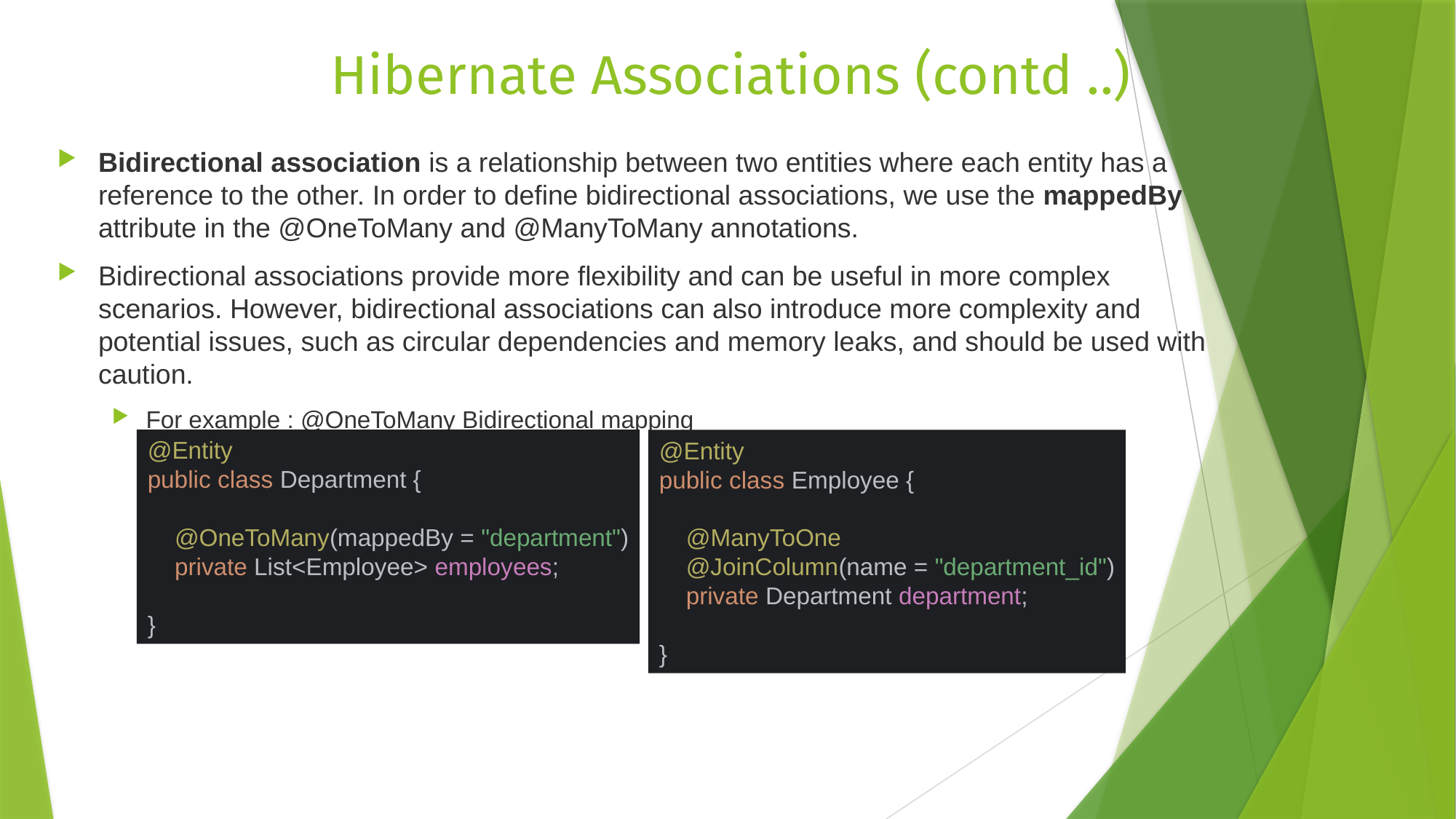

# Hibernate Associations (contd ..)
Bidirectional association is a relationship between two entities where each entity has a reference to the other. In order to define bidirectional associations, we use the mappedBy attribute in the @OneToMany and @ManyToMany annotations.
Bidirectional associations provide more flexibility and can be useful in more complex scenarios. However, bidirectional associations can also introduce more complexity and potential issues, such as circular dependencies and memory leaks, and should be used with caution.
For example : @OneToMany Bidirectional mapping

@Entity
public class Department {
    @OneToMany(mappedBy = "department")
    private List<Employee> employees;
}
@Entity
public class Employee {
    @ManyToOne
    @JoinColumn(name = "department_id")
    private Department department;
}